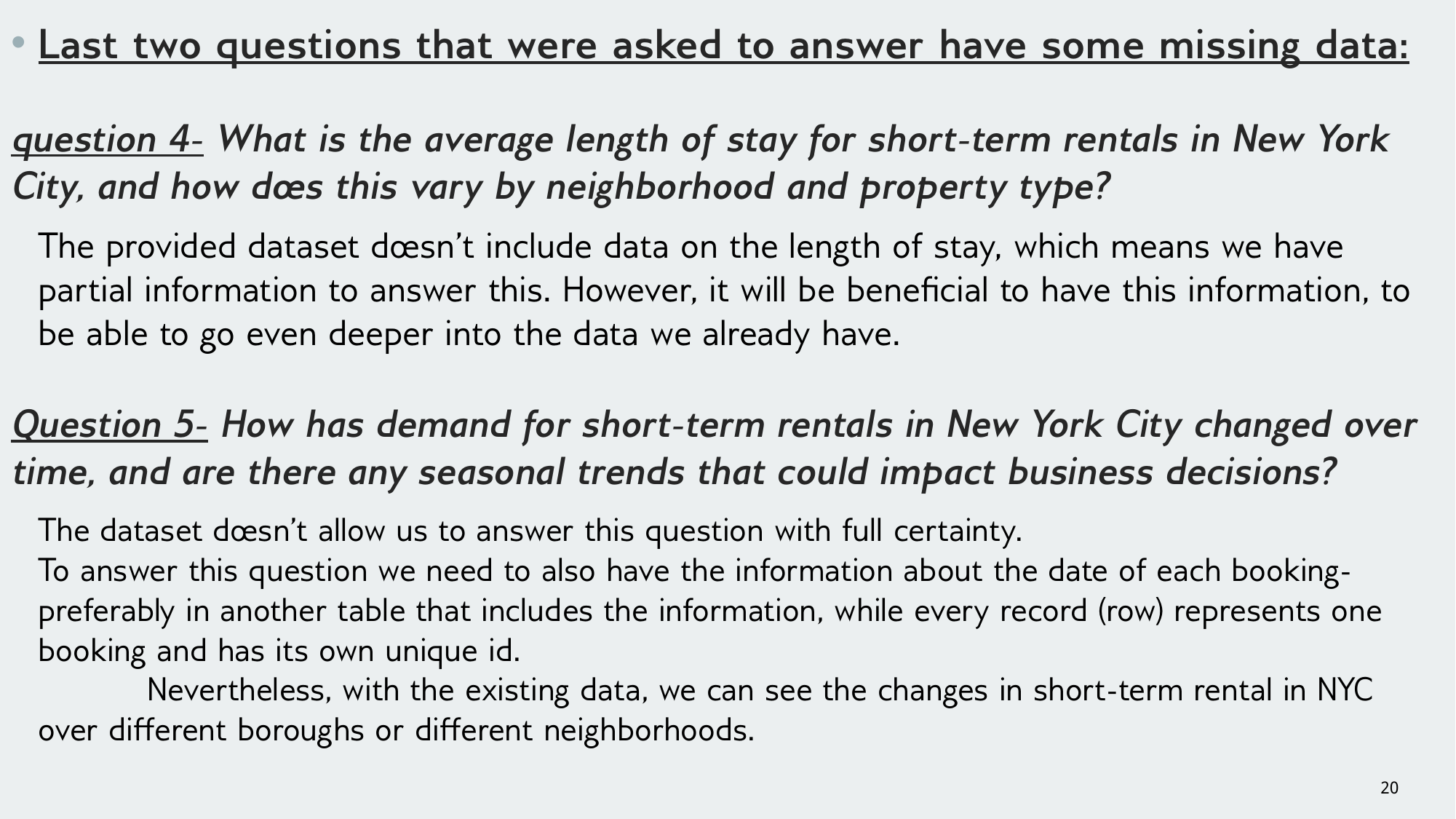

Last two questions that were asked to answer have some missing data:

question 4- What is the average length of stay for short-term rentals in New York City, and how does this vary by neighborhood and property type?
The provided dataset doesn’t include data on the length of stay, which means we have partial information to answer this. However, it will be beneficial to have this information, to be able to go even deeper into the data we already have.

Question 5- How has demand for short-term rentals in New York City changed over time, and are there any seasonal trends that could impact business decisions?
The dataset doesn’t allow us to answer this question with full certainty.
To answer this question we need to also have the information about the date of each booking-preferably in another table that includes the information, while every record (row) represents one booking and has its own unique id.
	Nevertheless, with the existing data, we can see the changes in short-term rental in NYC over different boroughs or different neighborhoods.
20